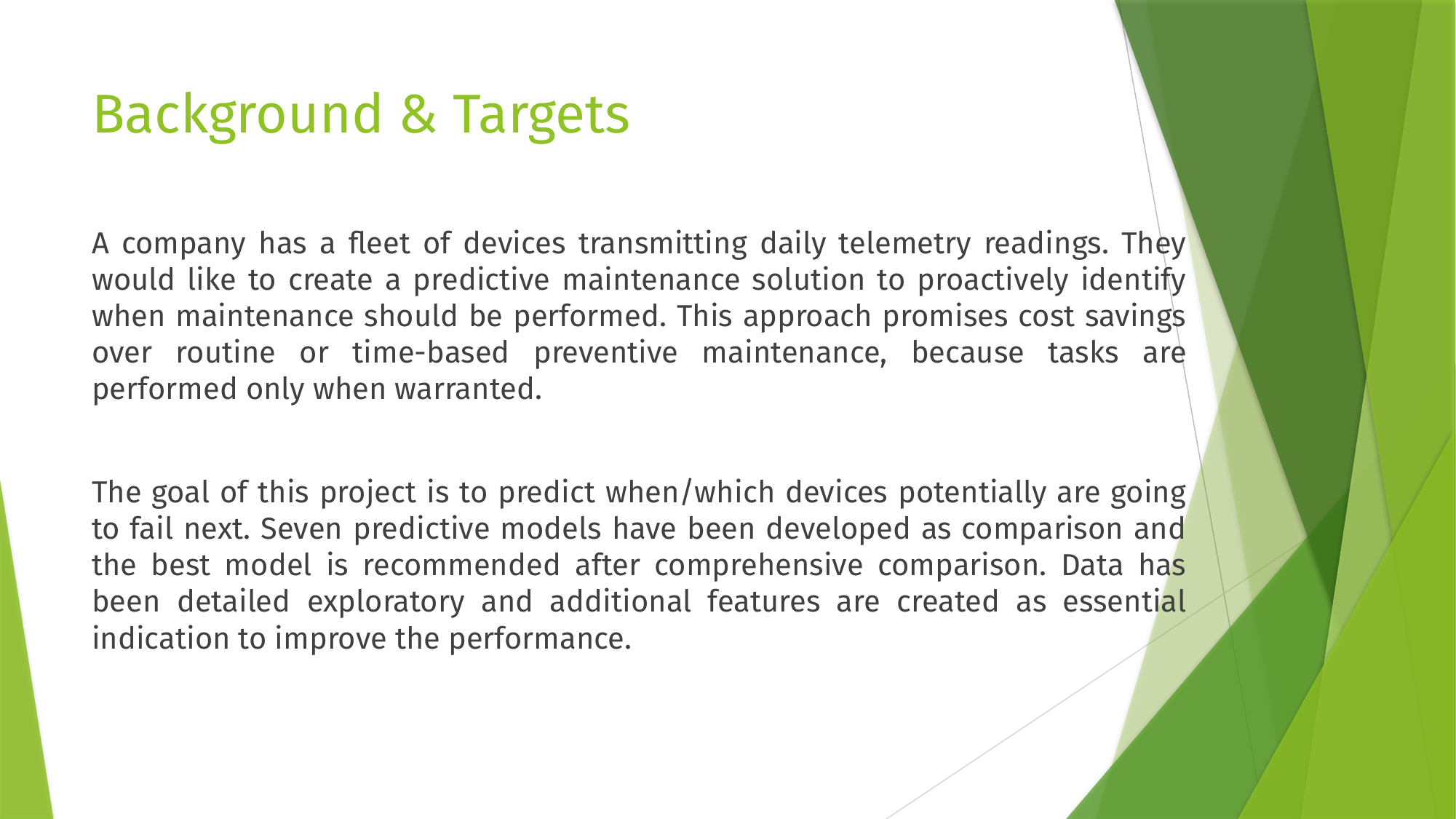

# Background & Targets
A company has a fleet of devices transmitting daily telemetry readings. They would like to create a predictive maintenance solution to proactively identify when maintenance should be performed. This approach promises cost savings over routine or time-based preventive maintenance, because tasks are performed only when warranted.

The goal of this project is to predict when/which devices potentially are going to fail next. Seven predictive models have been developed as comparison and the best model is recommended after comprehensive comparison. Data has been detailed exploratory and additional features are created as essential indication to improve the performance.